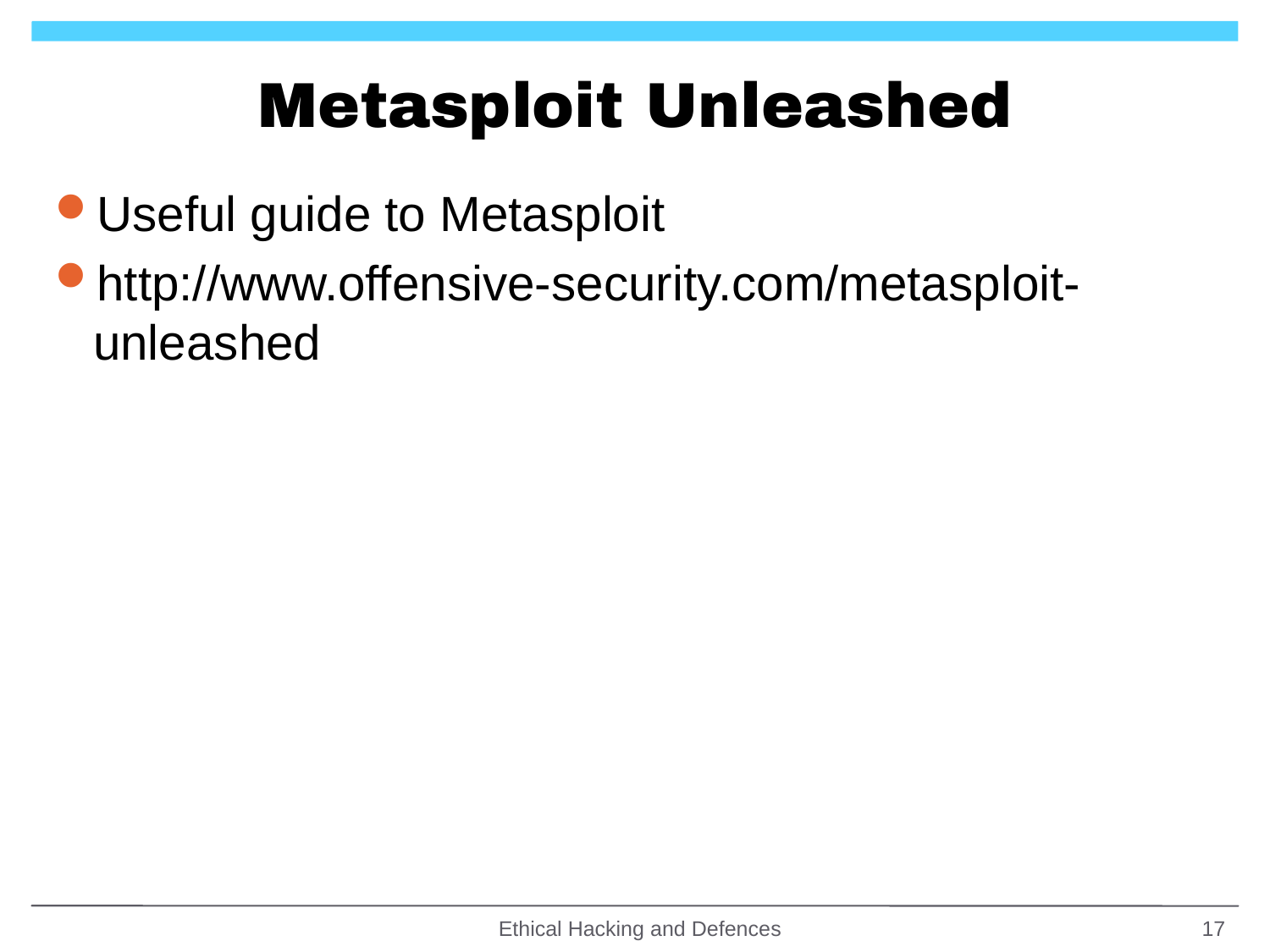

# Metasploit Unleashed
Useful guide to Metasploit
http://www.offensive-security.com/metasploit-unleashed
Ethical Hacking and Defences
17